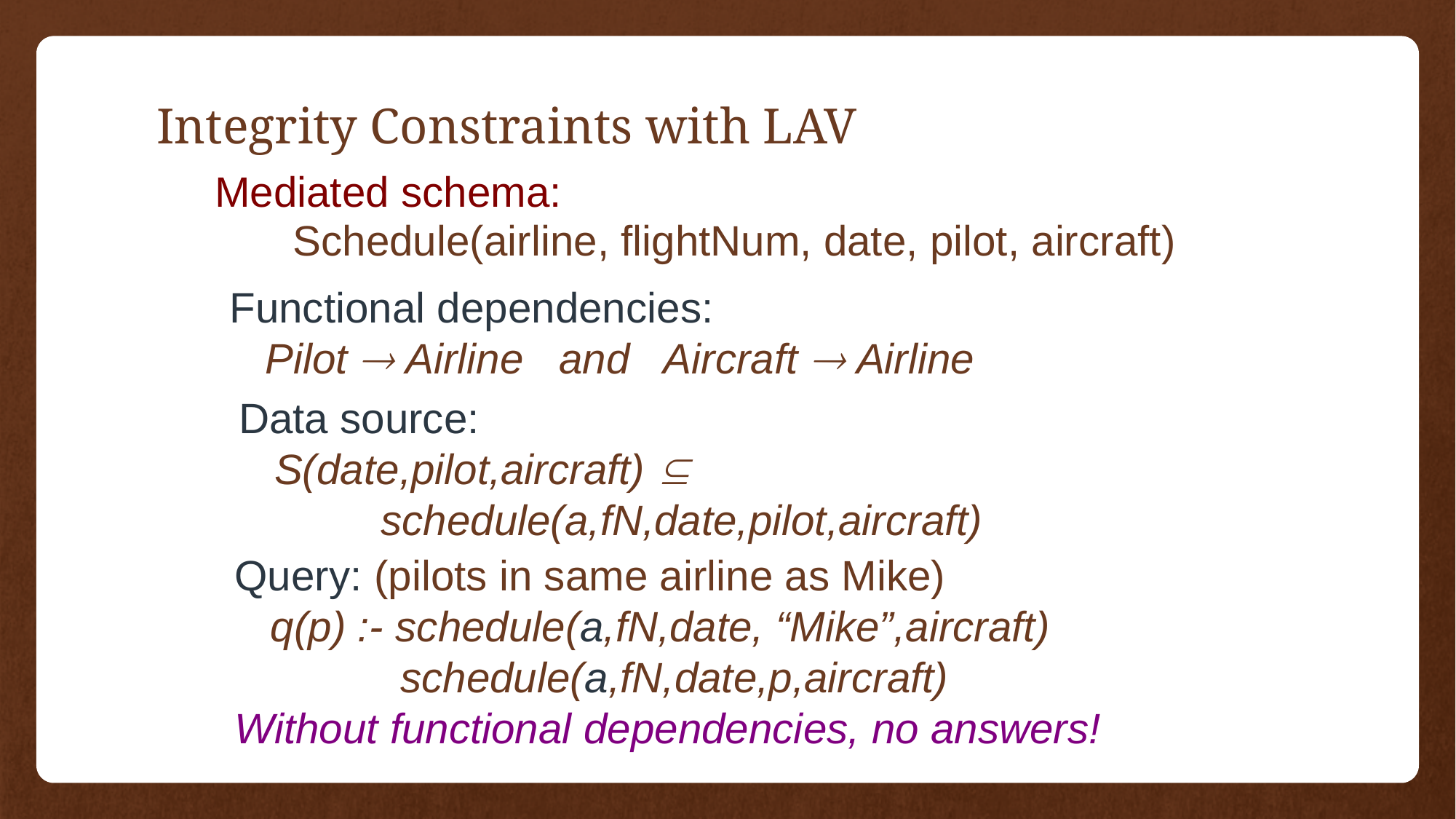

# Integrity Constraints with LAV
Mediated schema:
Schedule(airline, flightNum, date, pilot, aircraft)
Functional dependencies:
   Pilot → Airline   and   Aircraft → Airline
Data source:
   S(date,pilot,aircraft) ⊆
            schedule(a,fN,date,pilot,aircraft)
Query: (pilots in same airline as Mike)
   q(p) :- schedule(a,fN,date, “Mike”,aircraft)
              schedule(a,fN,date,p,aircraft)
Without functional dependencies, no answers!